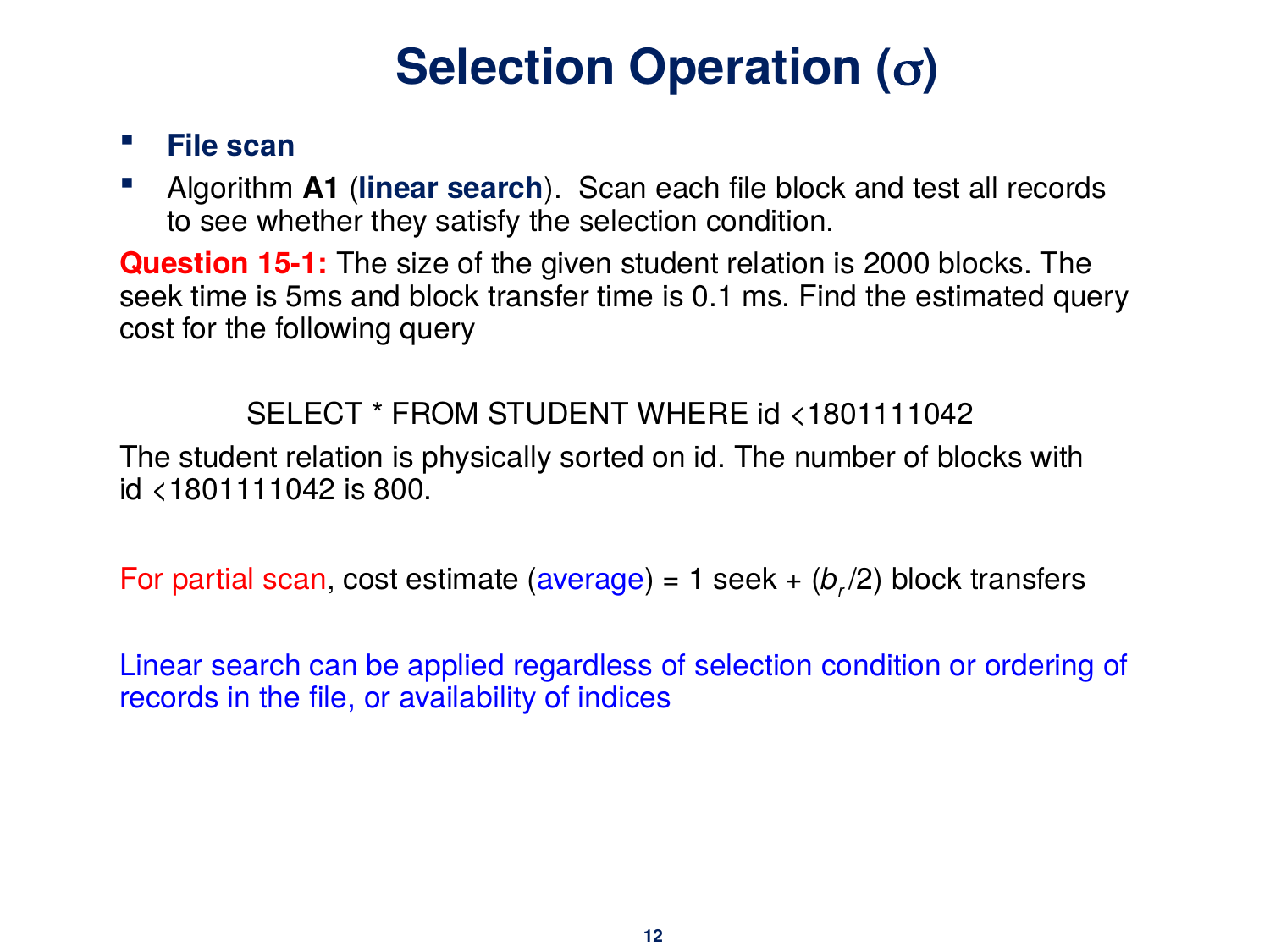

# Selection Operation (σ)
File scan
Algorithm A1 (linear search).  Scan each file block and test all records to see whether they satisfy the selection condition.
Question 15-1: The size of the given student relation is 2000 blocks. The seek time is 5ms and block transfer time is 0.1 ms. Find the estimated query cost for the following query

	SELECT * FROM STUDENT WHERE id <1801111042
The student relation is physically sorted on id. The number of blocks with    id <1801111042 is 800.

For partial scan, cost estimate (average) = 1 seek + (br /2) block transfers

Linear search can be applied regardless of selection condition or ordering of records in the file, or availability of indices